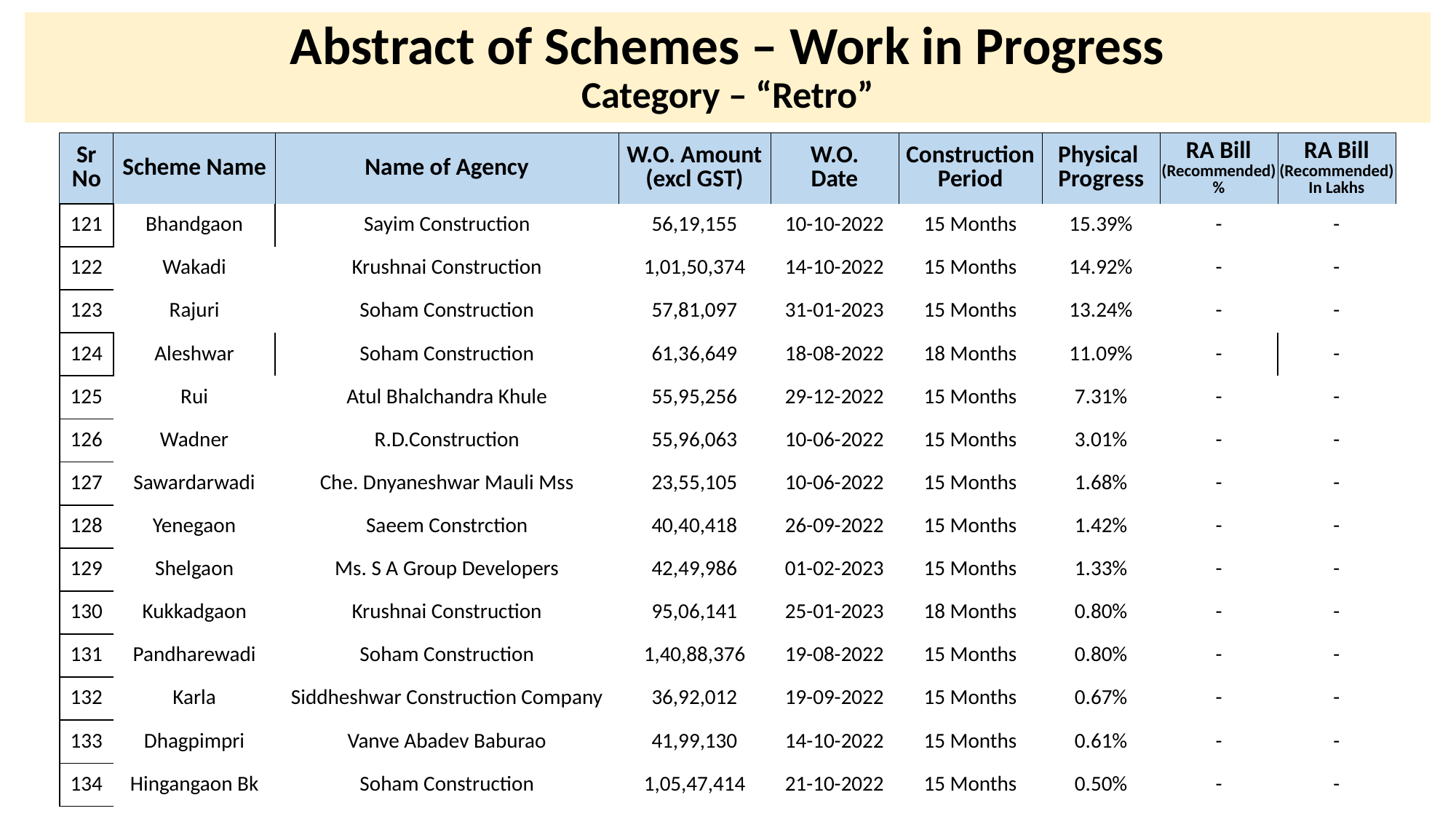

# Abstract of Schemes – Work in Progress Category – “Retro”
| Sr No | Scheme Name | Name of Agency | W.O. Amount (excl GST) | W.O. Date | Construction Period | Physical Progress | RA Bill (Recommended) % | RA Bill (Recommended) In Lakhs |
| --- | --- | --- | --- | --- | --- | --- | --- | --- |
| 121 | Bhandgaon | Sayim Construction | 56,19,155 | 10-10-2022 | 15 Months | 15.39% | - | - |
| --- | --- | --- | --- | --- | --- | --- | --- | --- |
| 122 | Wakadi | Krushnai Construction | 1,01,50,374 | 14-10-2022 | 15 Months | 14.92% | - | - |
| 123 | Rajuri | Soham Construction | 57,81,097 | 31-01-2023 | 15 Months | 13.24% | - | - |
| 124 | Aleshwar | Soham Construction | 61,36,649 | 18-08-2022 | 18 Months | 11.09% | - | - |
| 125 | Rui | Atul Bhalchandra Khule | 55,95,256 | 29-12-2022 | 15 Months | 7.31% | - | - |
| 126 | Wadner | R.D.Construction | 55,96,063 | 10-06-2022 | 15 Months | 3.01% | - | - |
| 127 | Sawardarwadi | Che. Dnyaneshwar Mauli Mss | 23,55,105 | 10-06-2022 | 15 Months | 1.68% | - | - |
| 128 | Yenegaon | Saeem Constrction | 40,40,418 | 26-09-2022 | 15 Months | 1.42% | - | - |
| 129 | Shelgaon | Ms. S A Group Developers | 42,49,986 | 01-02-2023 | 15 Months | 1.33% | - | - |
| 130 | Kukkadgaon | Krushnai Construction | 95,06,141 | 25-01-2023 | 18 Months | 0.80% | - | - |
| 131 | Pandharewadi | Soham Construction | 1,40,88,376 | 19-08-2022 | 15 Months | 0.80% | - | - |
| 132 | Karla | Siddheshwar Construction Company | 36,92,012 | 19-09-2022 | 15 Months | 0.67% | - | - |
| 133 | Dhagpimpri | Vanve Abadev Baburao | 41,99,130 | 14-10-2022 | 15 Months | 0.61% | - | - |
| 134 | Hingangaon Bk | Soham Construction | 1,05,47,414 | 21-10-2022 | 15 Months | 0.50% | - | - |